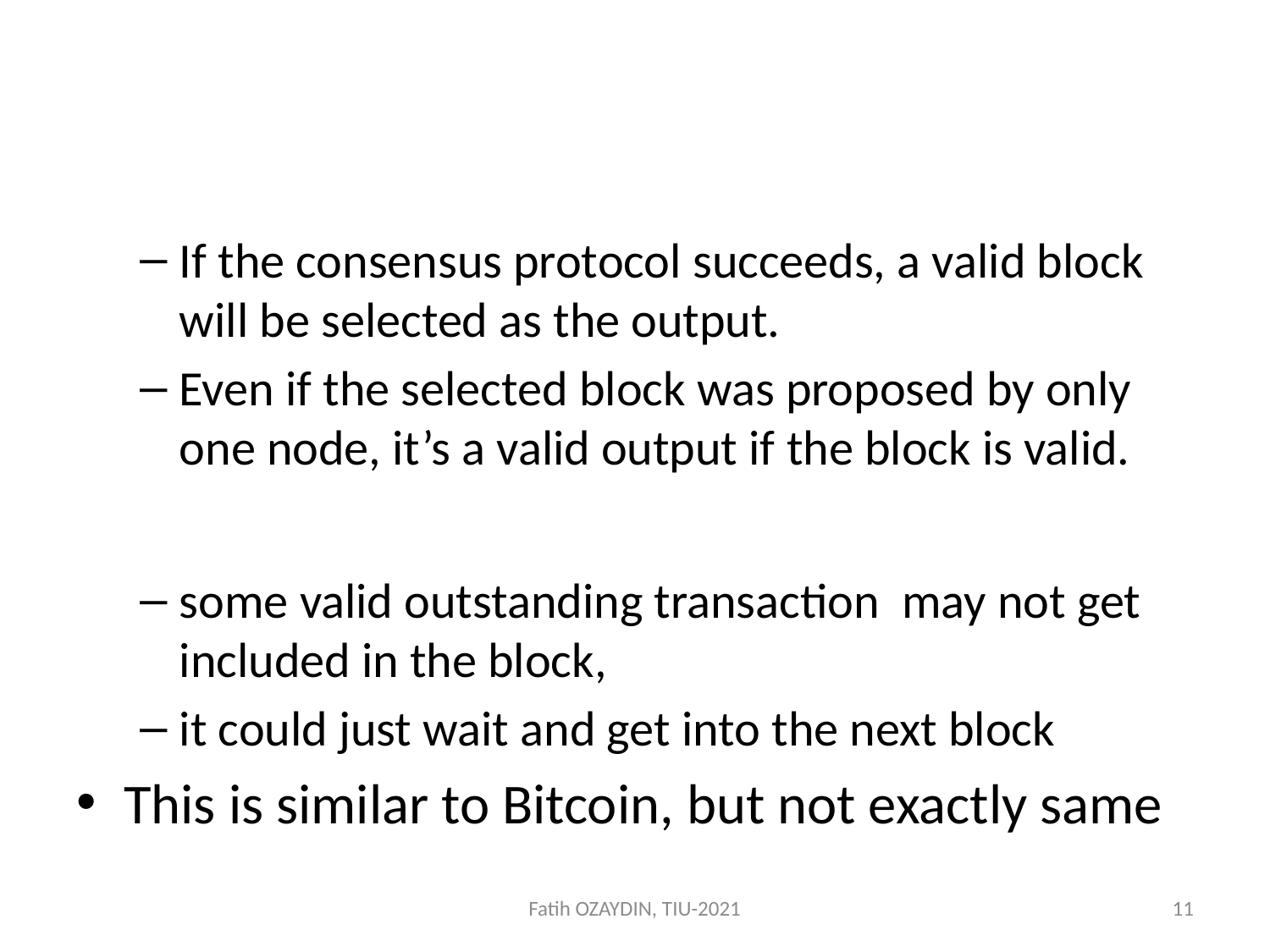

#
If the consensus protocol succeeds, a valid block will be selected as the output.
Even if the selected block was proposed by only one node, it’s a valid output if the block is valid.

some valid outstanding transaction  may not get included in the block,
it could just wait and get into the next block
This is similar to Bitcoin, but not exactly same
Fatih OZAYDIN, TIU-2021
11